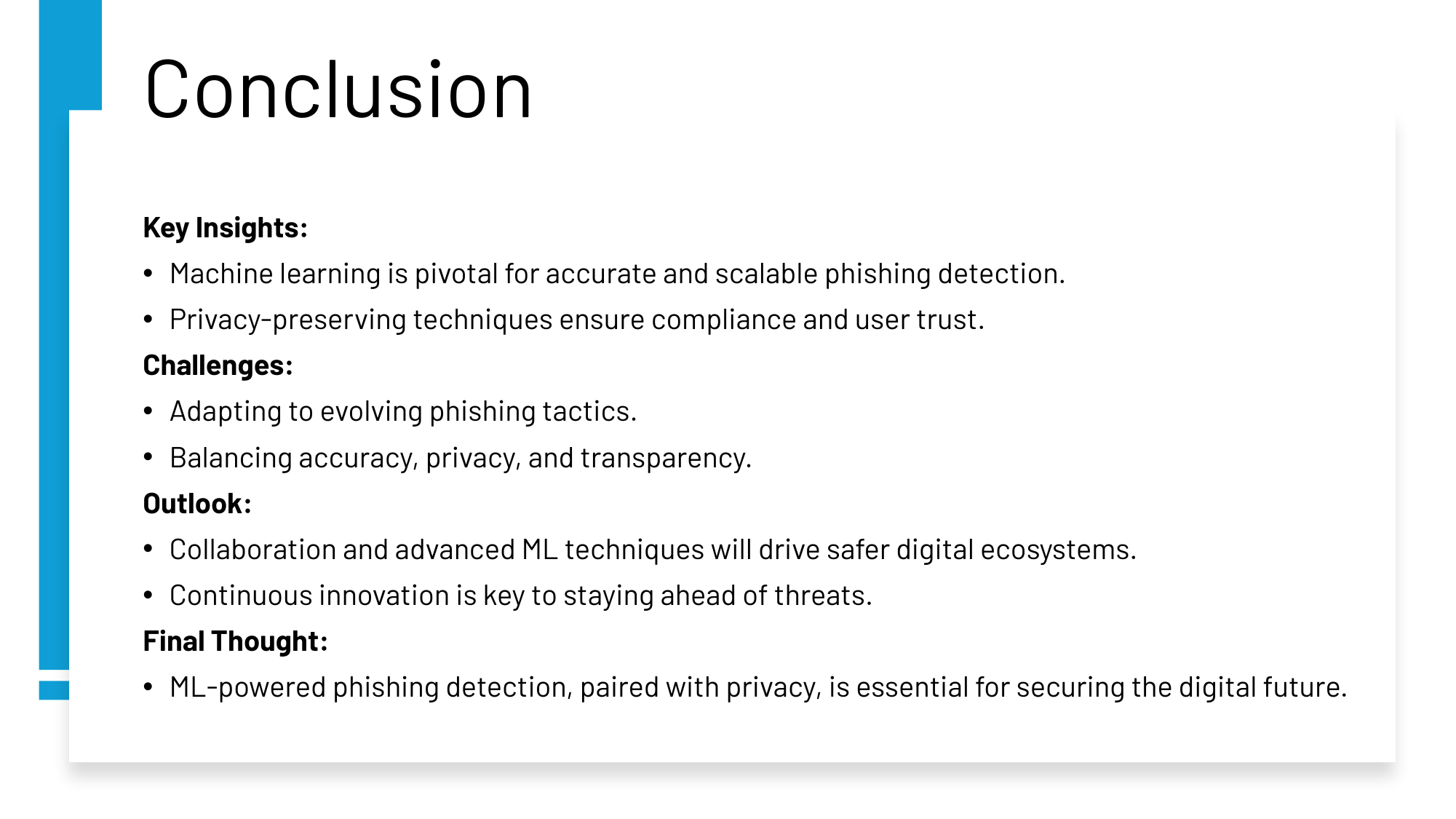

# Conclusion

Key Insights:
Machine learning is pivotal for accurate and scalable phishing detection.
Privacy-preserving techniques ensure compliance and user trust.
Challenges:
Adapting to evolving phishing tactics.
Balancing accuracy, privacy, and transparency.
Outlook:
Collaboration and advanced ML techniques will drive safer digital ecosystems.
Continuous innovation is key to staying ahead of threats.
Final Thought:
ML-powered phishing detection, paired with privacy, is essential for securing the digital future.